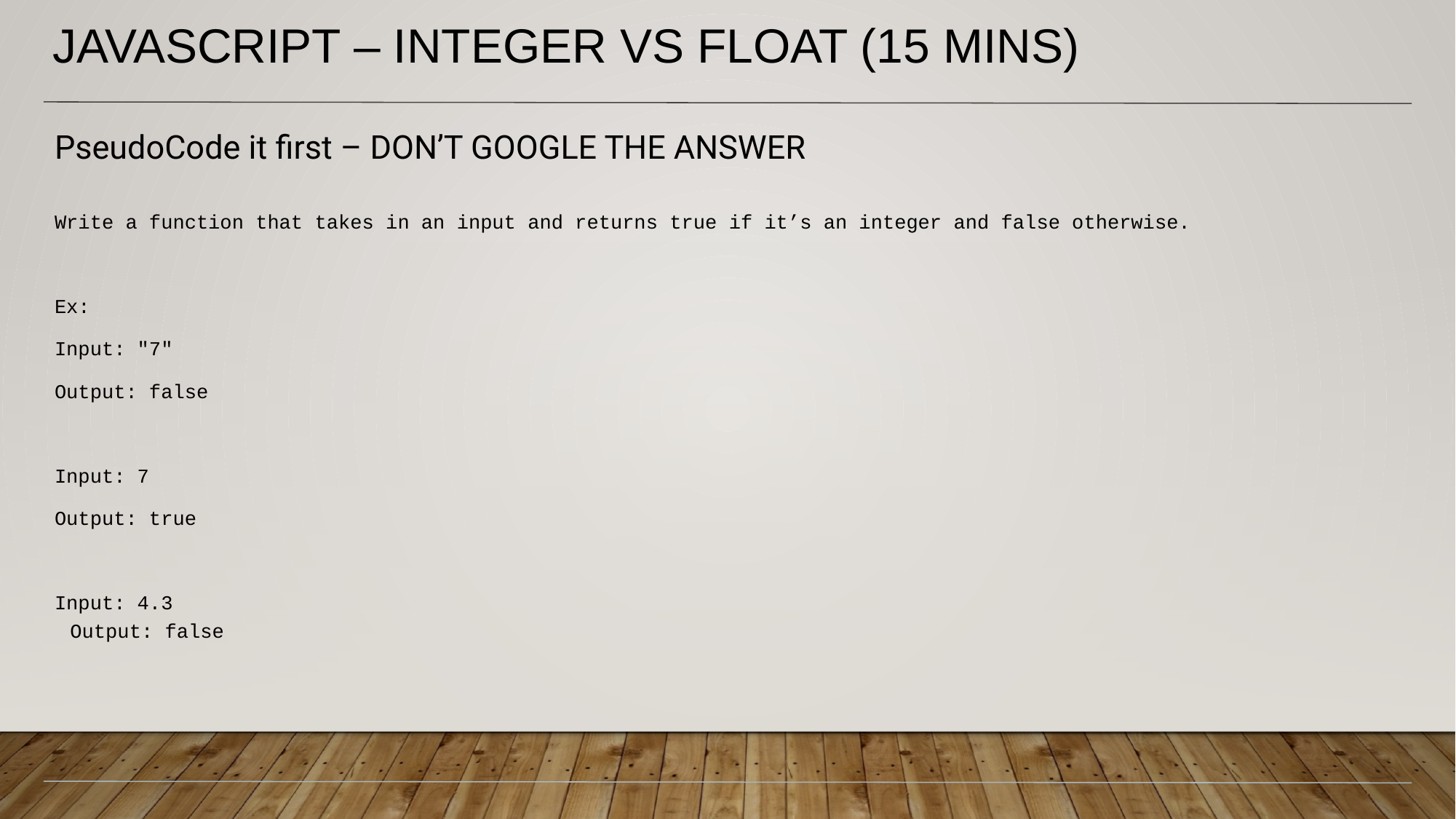

# JavaScript – INTEGER vs FLOAT (15 mins)
PseudoCode it first – DON’T GOOGLE THE ANSWER
Write a function that takes in an input and returns true if it’s an integer and false otherwise.

Ex:
Input: "7"
Output: false

Input: 7
Output: true

Input: 4.3
Output: false